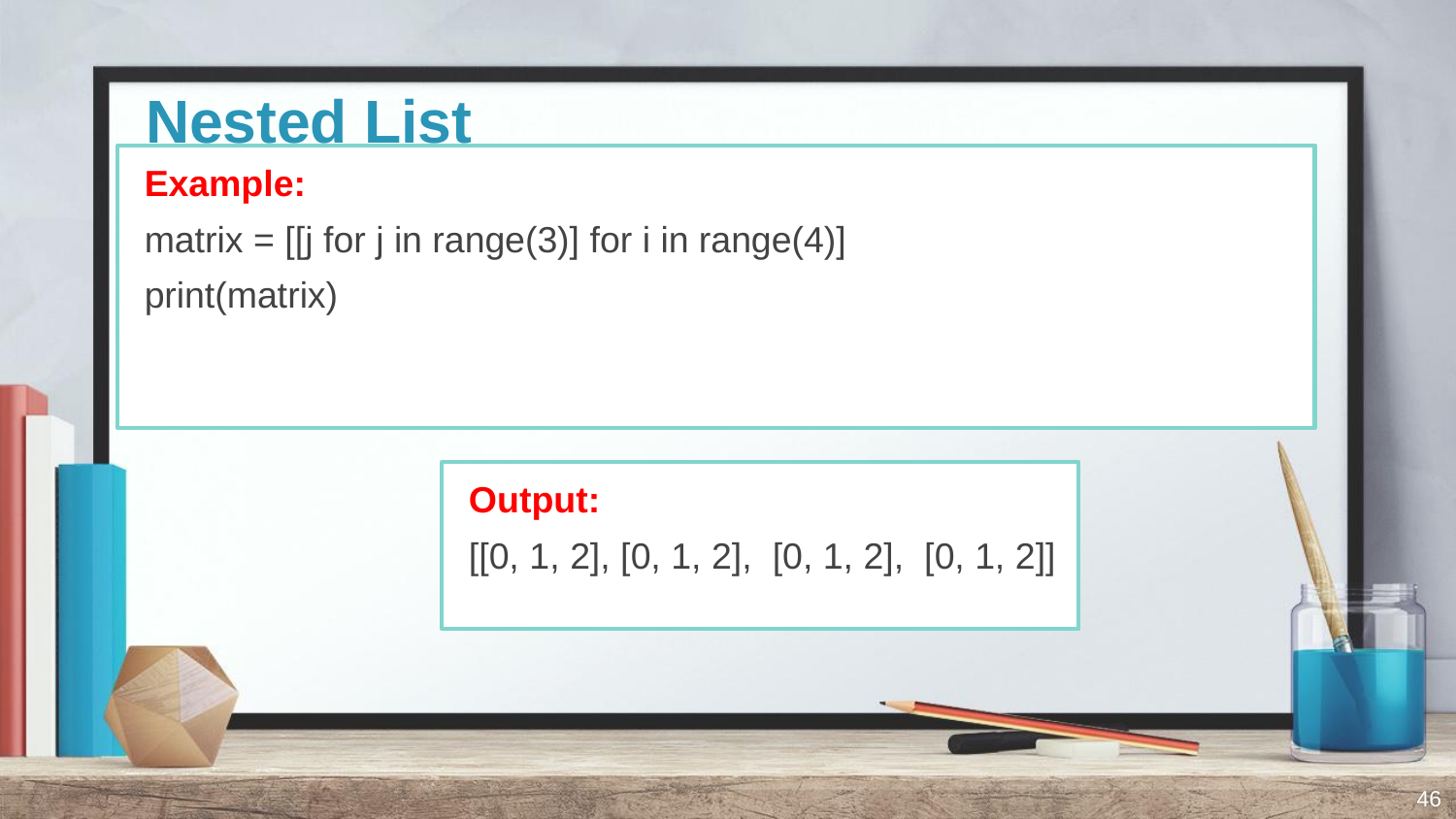

# Nested List Comprehension
Example:
matrix = [[j for j in range(3)] for i in range(4)]
print(matrix)
Output:
[[0, 1, 2], [0, 1, 2],  [0, 1, 2],  [0, 1, 2]]
46